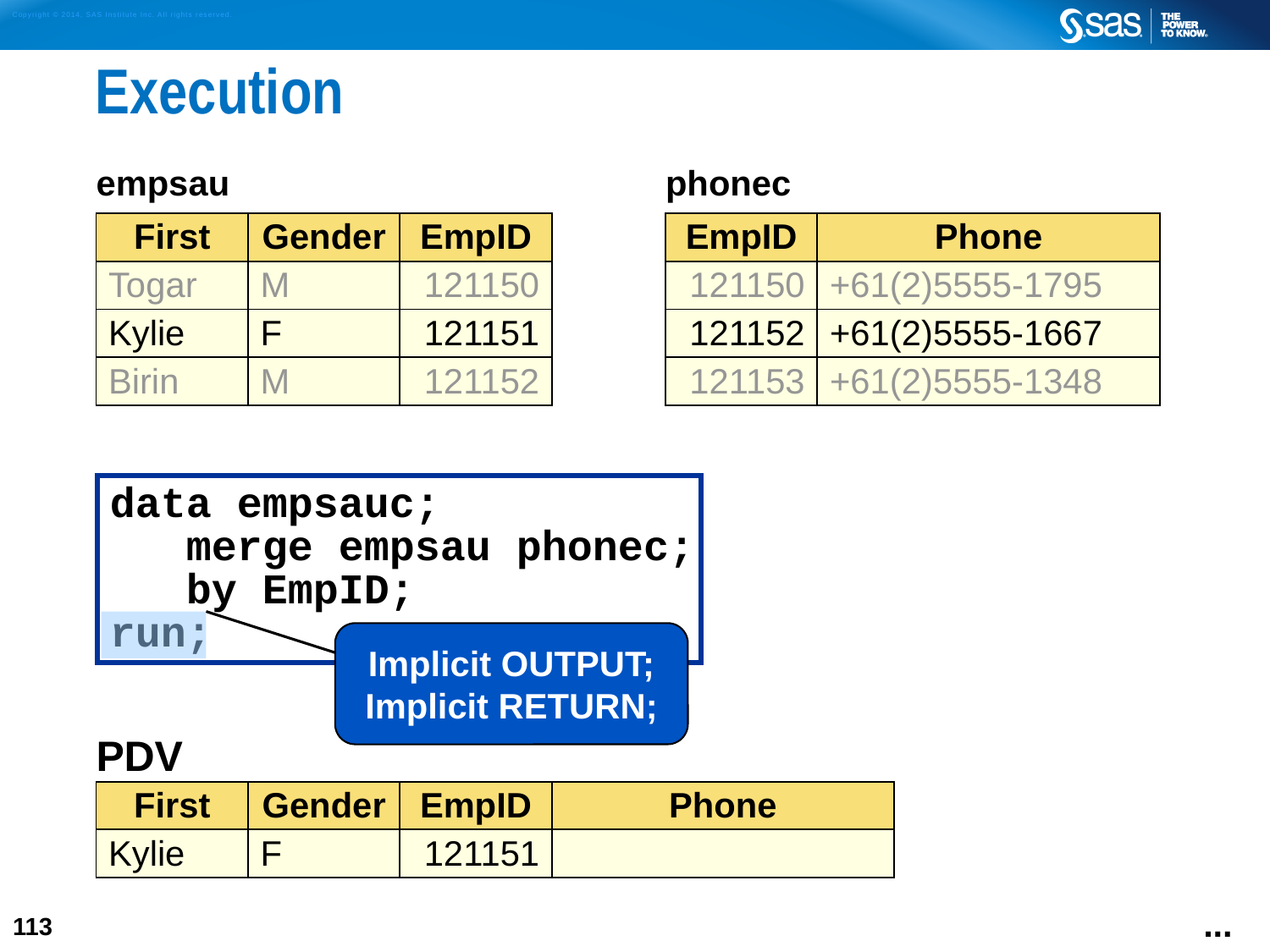

# Execution
| empsau |  |  |
| --- | --- | --- |
| First | Gender | EmpID |
| Togar | M | 121150 |
| Kylie | F | 121151 |
| Birin | M | 121152 |
| phonec |  |
| --- | --- |
| EmpID | Phone |
| 121150 | +61(2)5555-1795 |
| 121152 | +61(2)5555-1667 |
| 121153 | +61(2)5555-1348 |
data empsauc;
   merge empsau phonec;
   by EmpID;
run;

Implicit OUTPUT;
Implicit RETURN;
| PDV |  |  |  |
| --- | --- | --- | --- |
| First | Gender | EmpID | Phone |
| Kylie | F | 121151 |  |
...
113